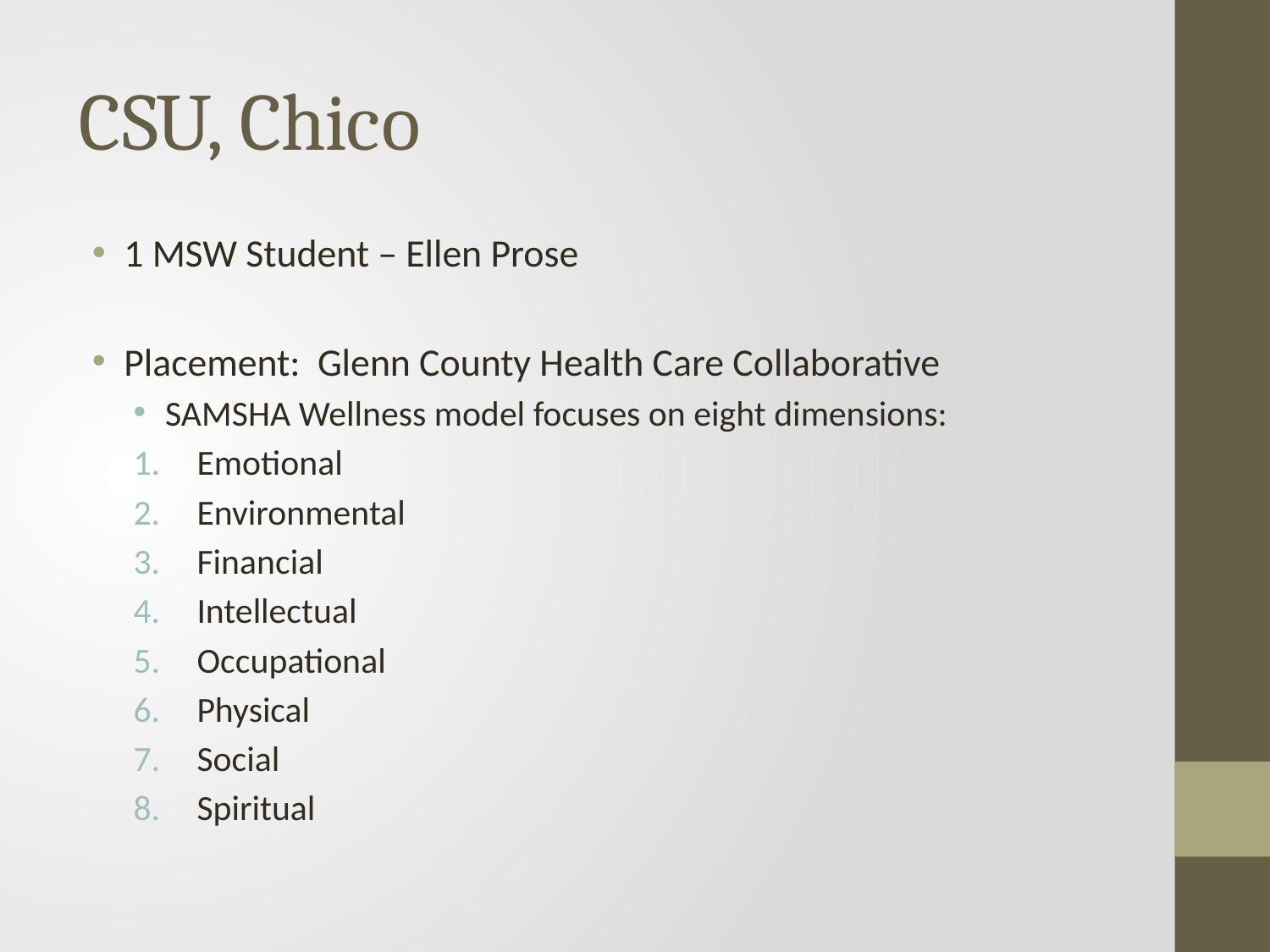

# CSU, Chico
1 MSW Student – Ellen Prose

Placement:  Glenn County Health Care Collaborative
SAMSHA Wellness model focuses on eight dimensions:
Emotional
Environmental
Financial
Intellectual
Occupational
Physical
Social
Spiritual